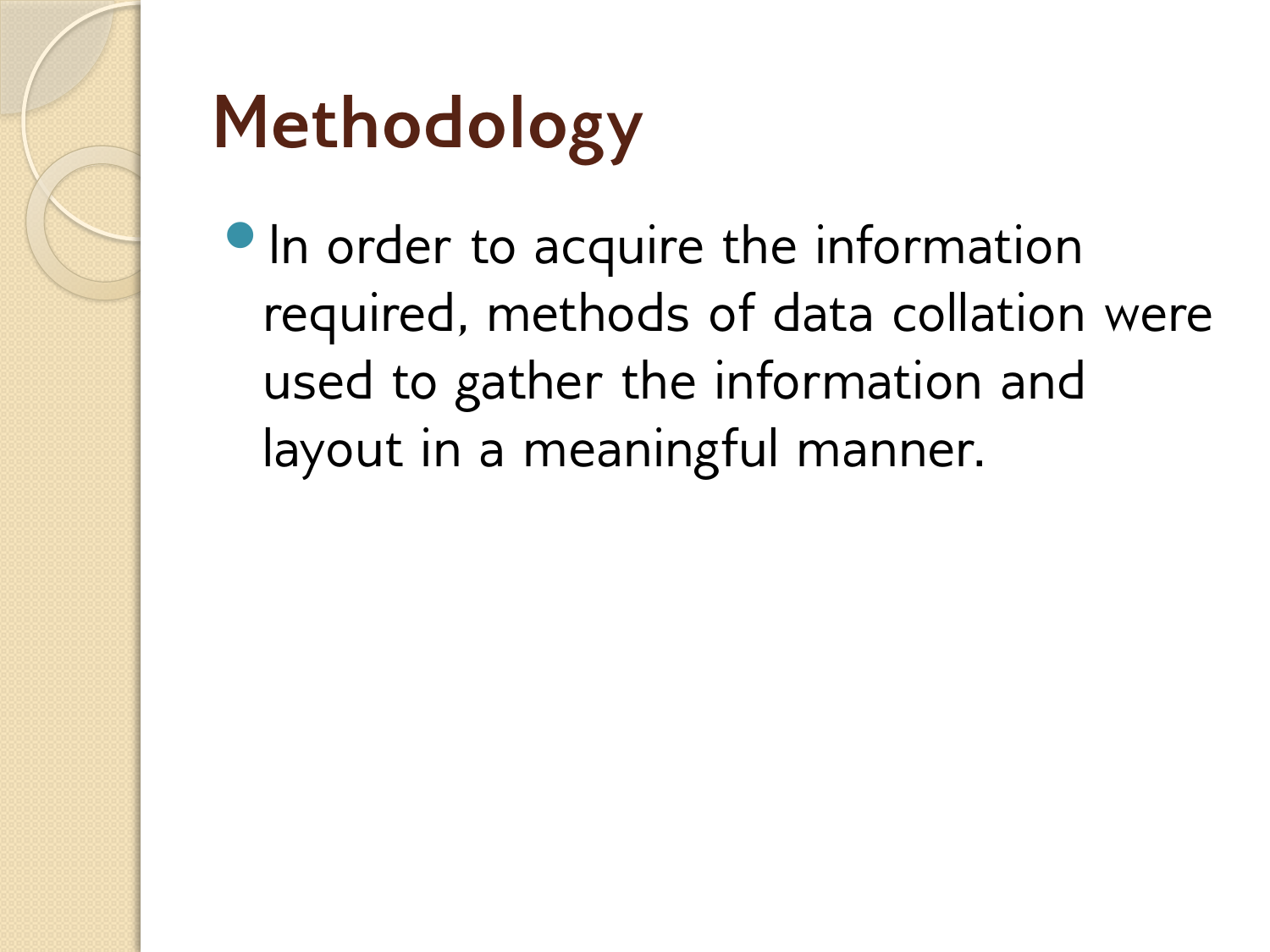

# Methodology
In order to acquire the information required, methods of data collation were used to gather the information and layout in a meaningful manner.